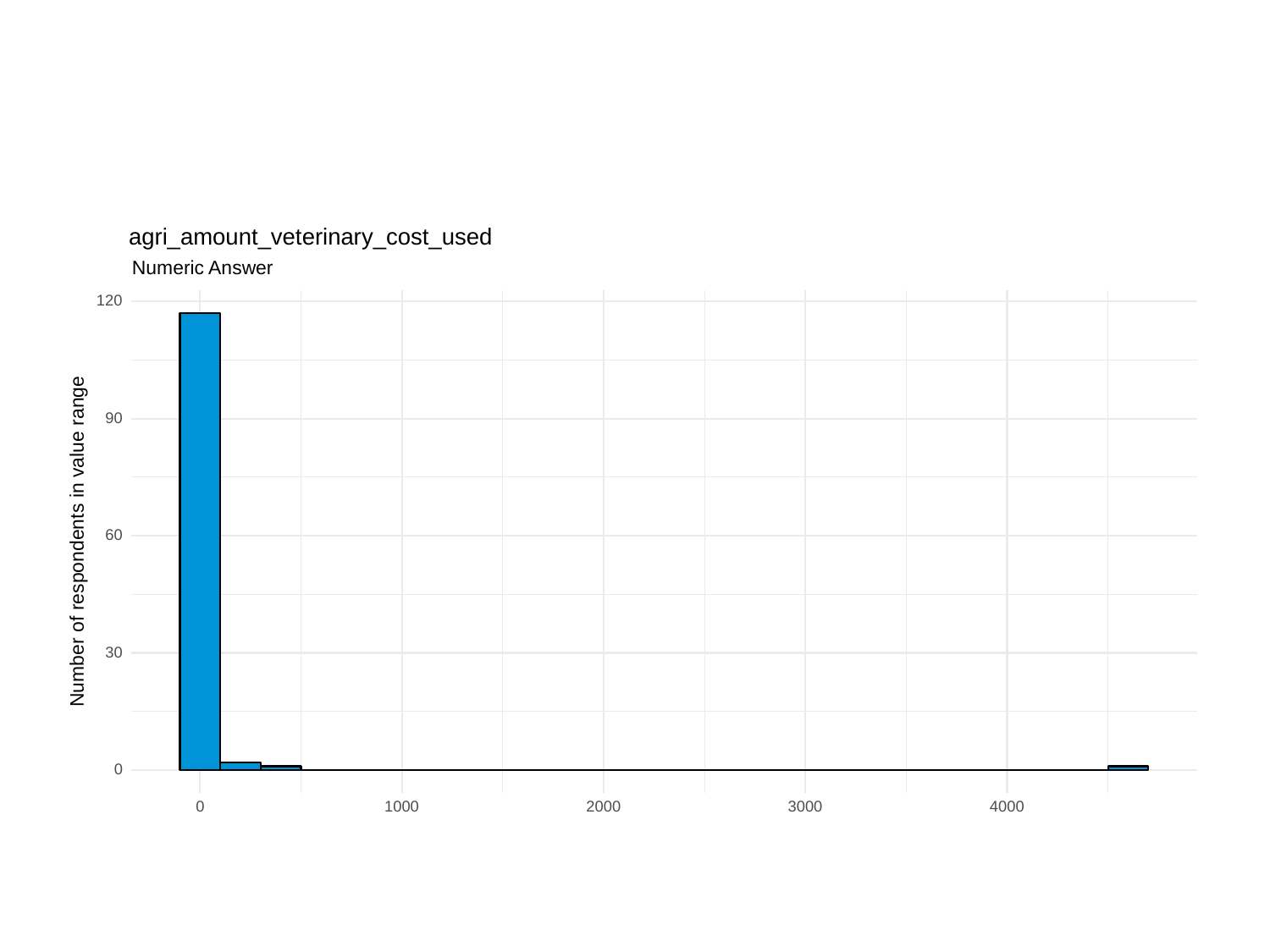

agri_amount_veterinary_cost_used
Numeric Answer

120

90

60
Number of respondents in value range

30

0

0
1000
2000
3000
4000